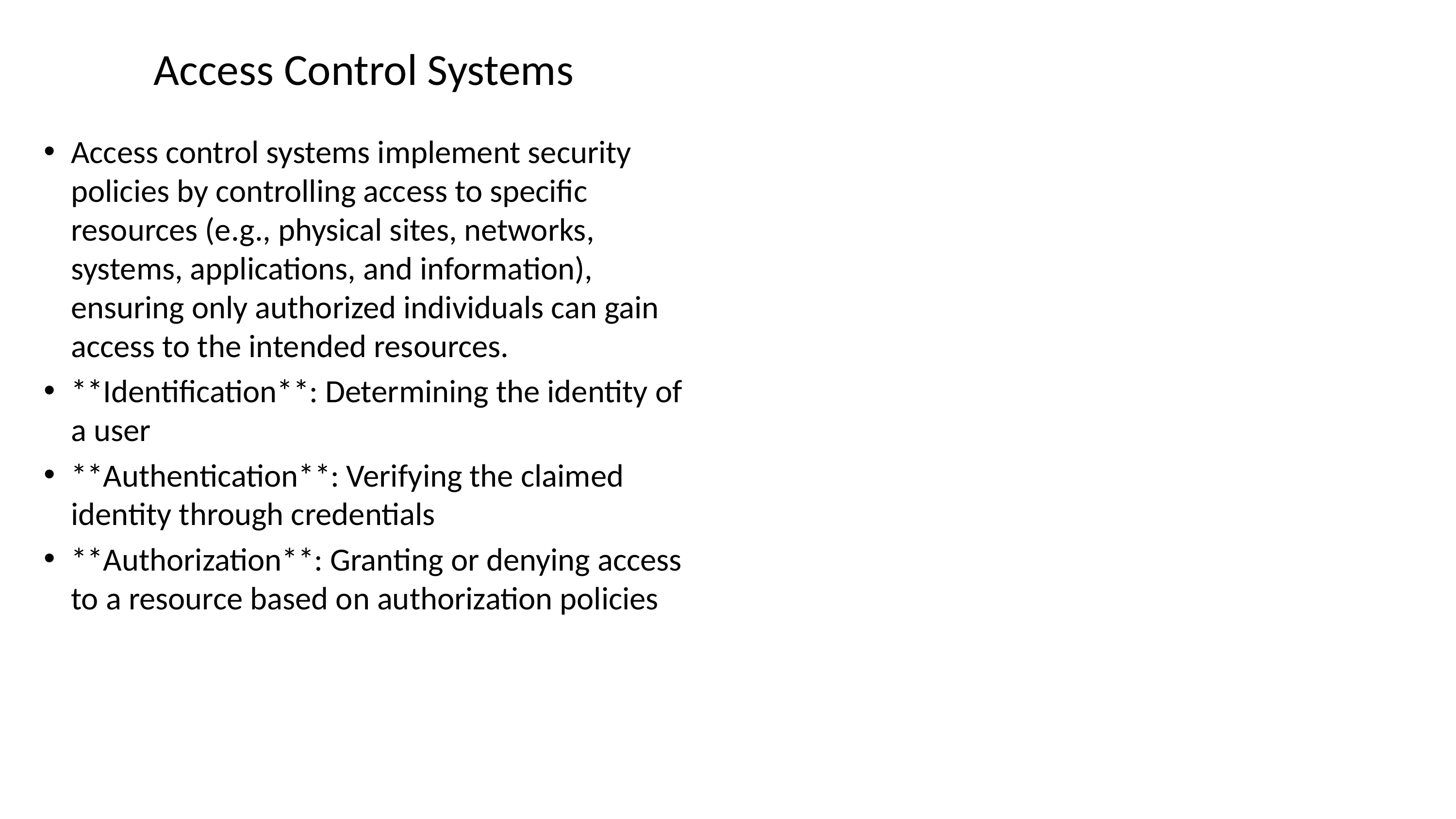

# Access Control Systems
Access control systems implement security policies by controlling access to specific resources (e.g., physical sites, networks, systems, applications, and information), ensuring only authorized individuals can gain access to the intended resources.
**Identification**: Determining the identity of a user
**Authentication**: Verifying the claimed identity through credentials
**Authorization**: Granting or denying access to a resource based on authorization policies